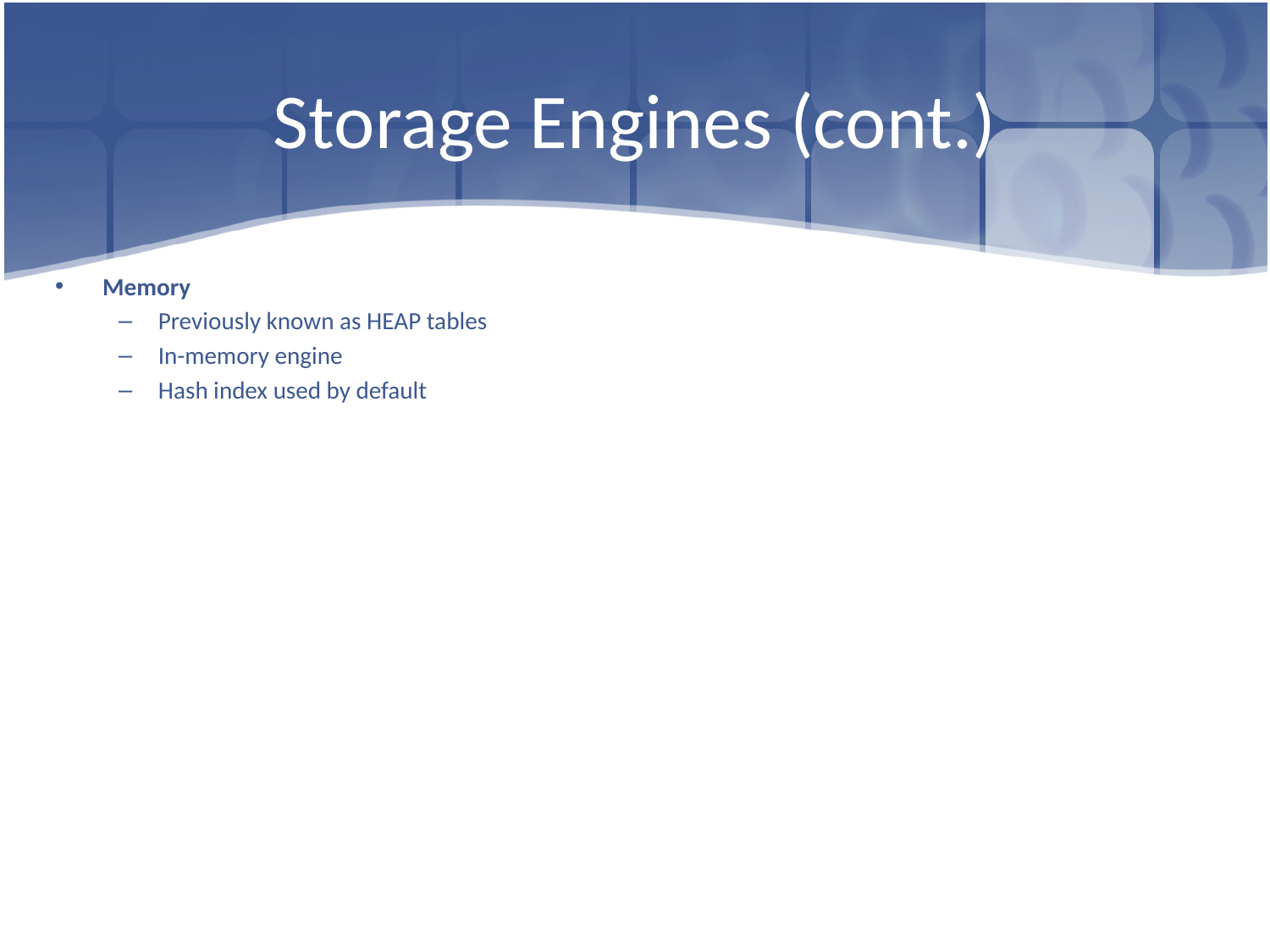

# Storage Engines (cont.)
Memory
Previously known as HEAP tables
In-memory engine
Hash index used by default